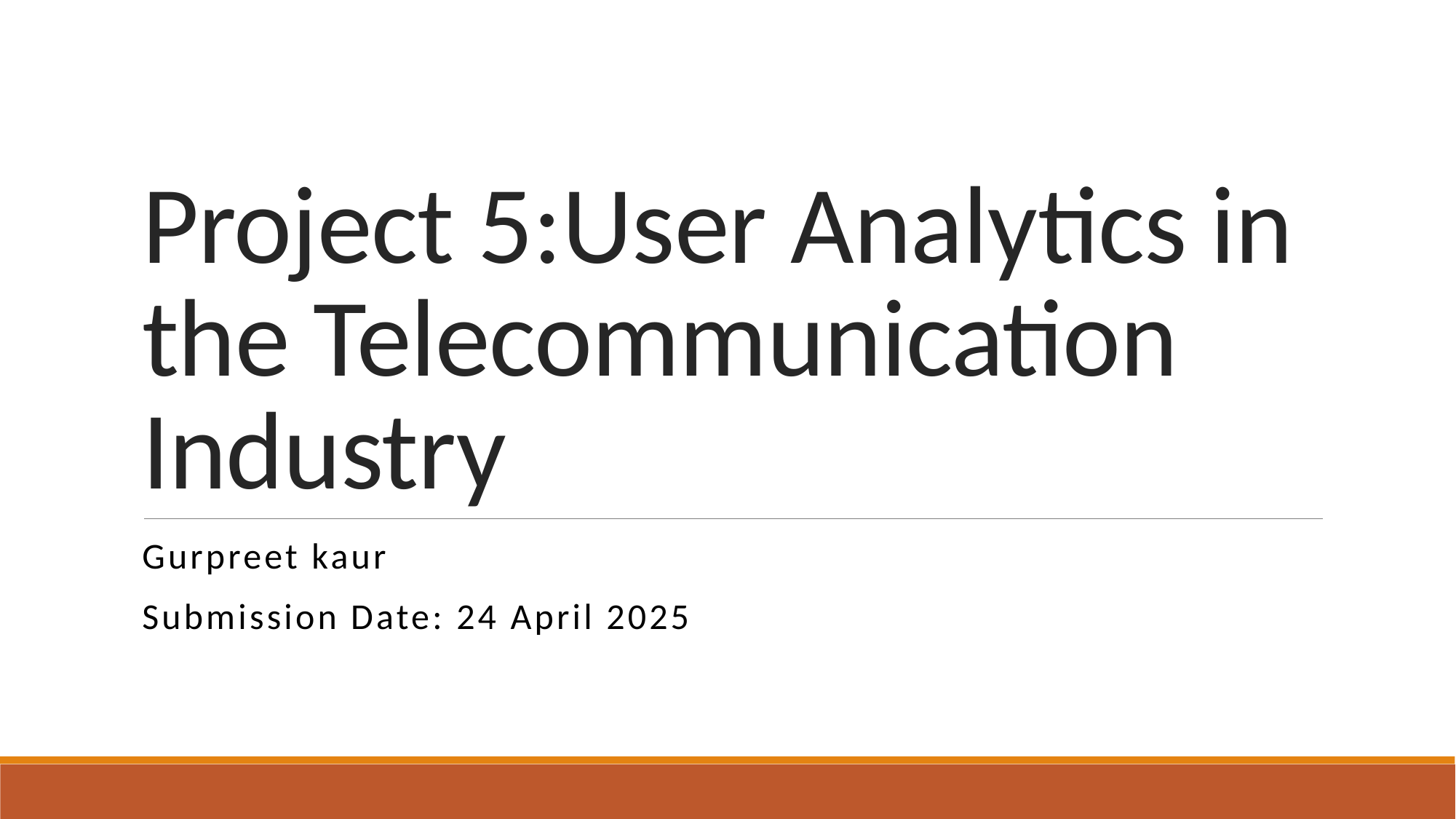

# Project 5:User Analytics in the Telecommunication Industry
Gurpreet kaur
Submission Date: 24 April 2025